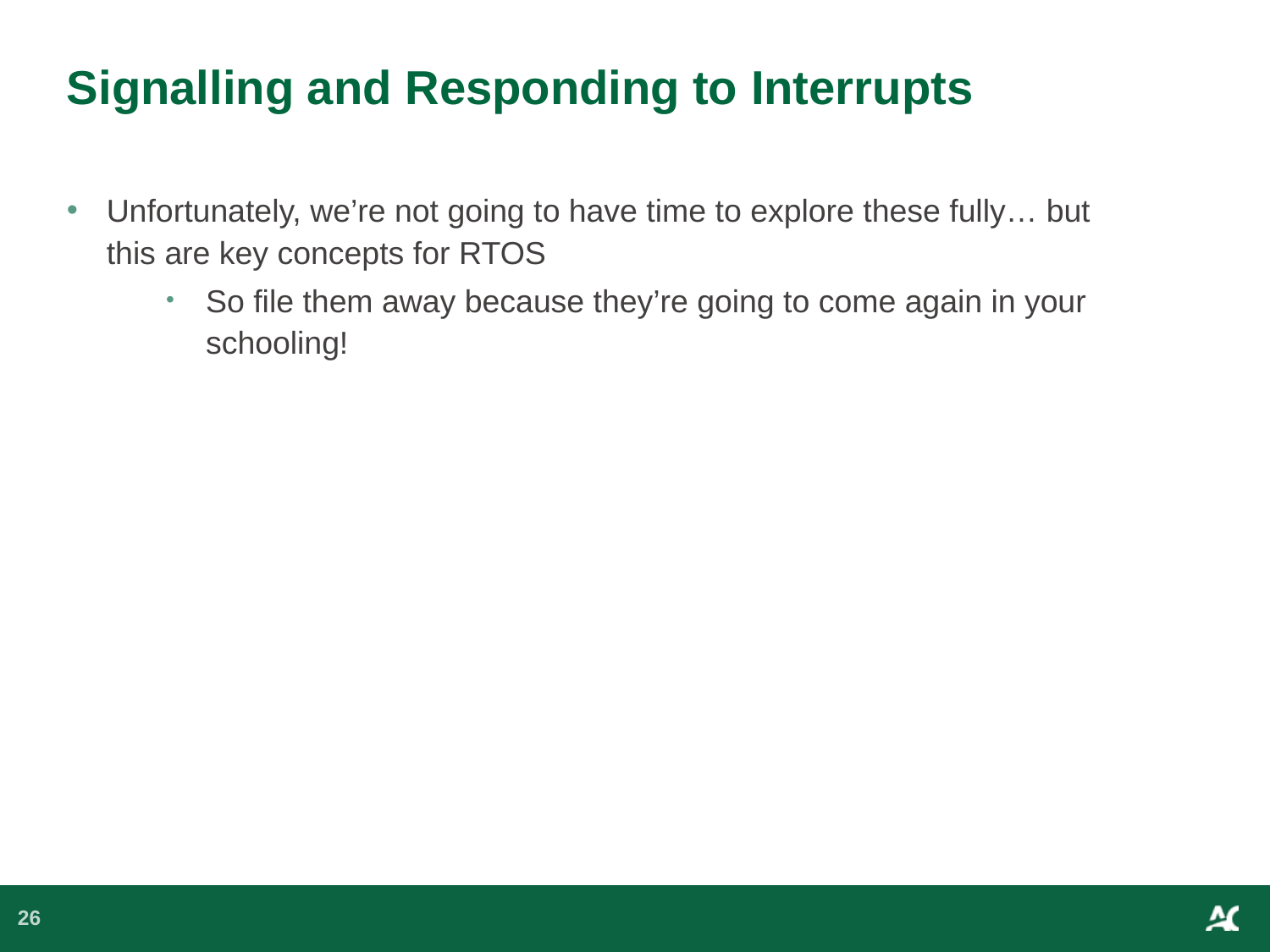

# Signalling and Responding to Interrupts
Unfortunately, we’re not going to have time to explore these fully… but this are key concepts for RTOS
So file them away because they’re going to come again in your schooling!
26